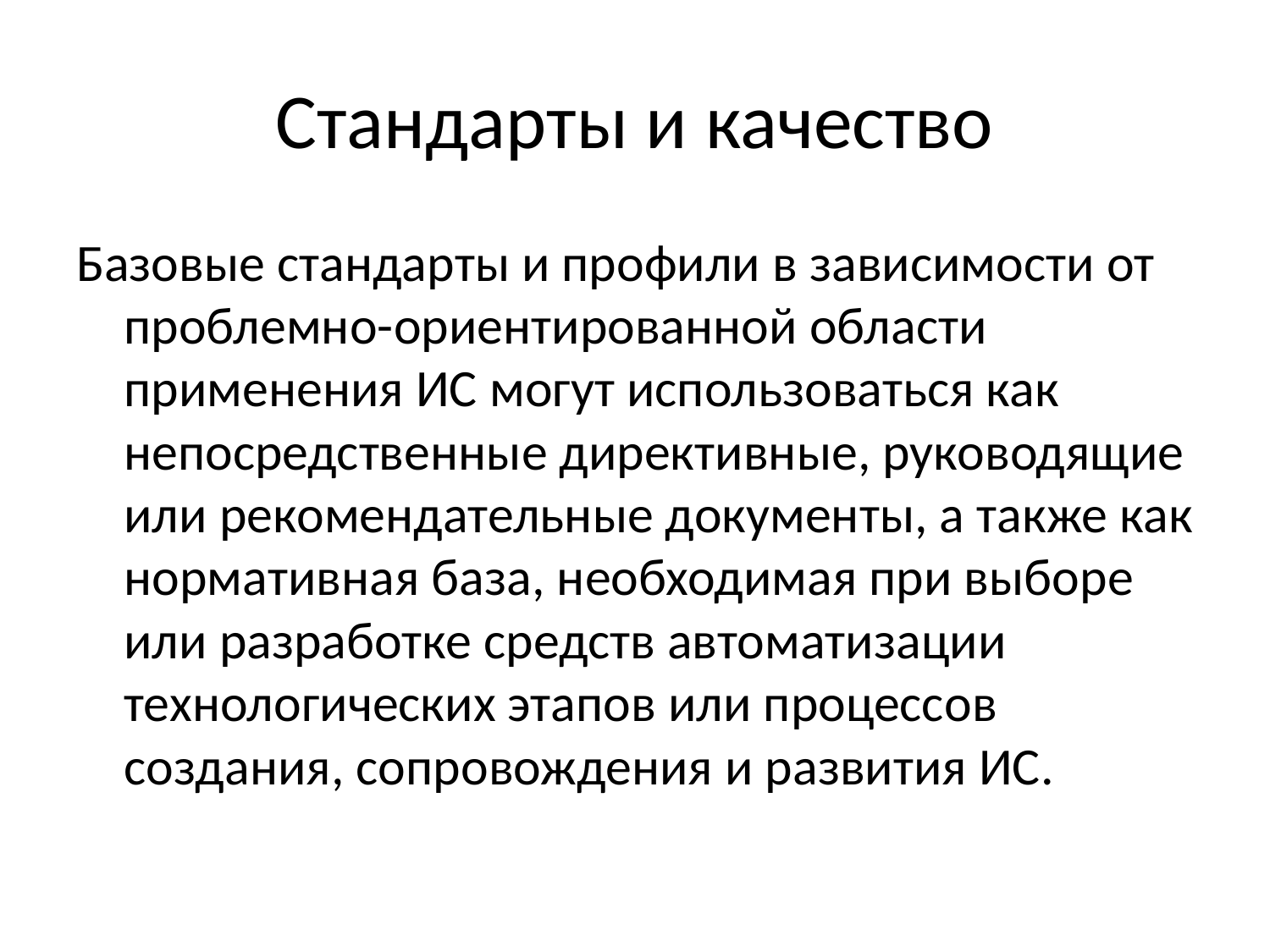

# Стандарты и качество
Базовые стандарты и профили в зависимости от проблемно-ориентированной области применения ИС могут использоваться как непосредственные директивные, руководящие или рекомендательные документы, а также как нормативная база, необходимая при выборе или разработке средств автоматизации технологических этапов или процессов создания, сопровождения и развития ИС.